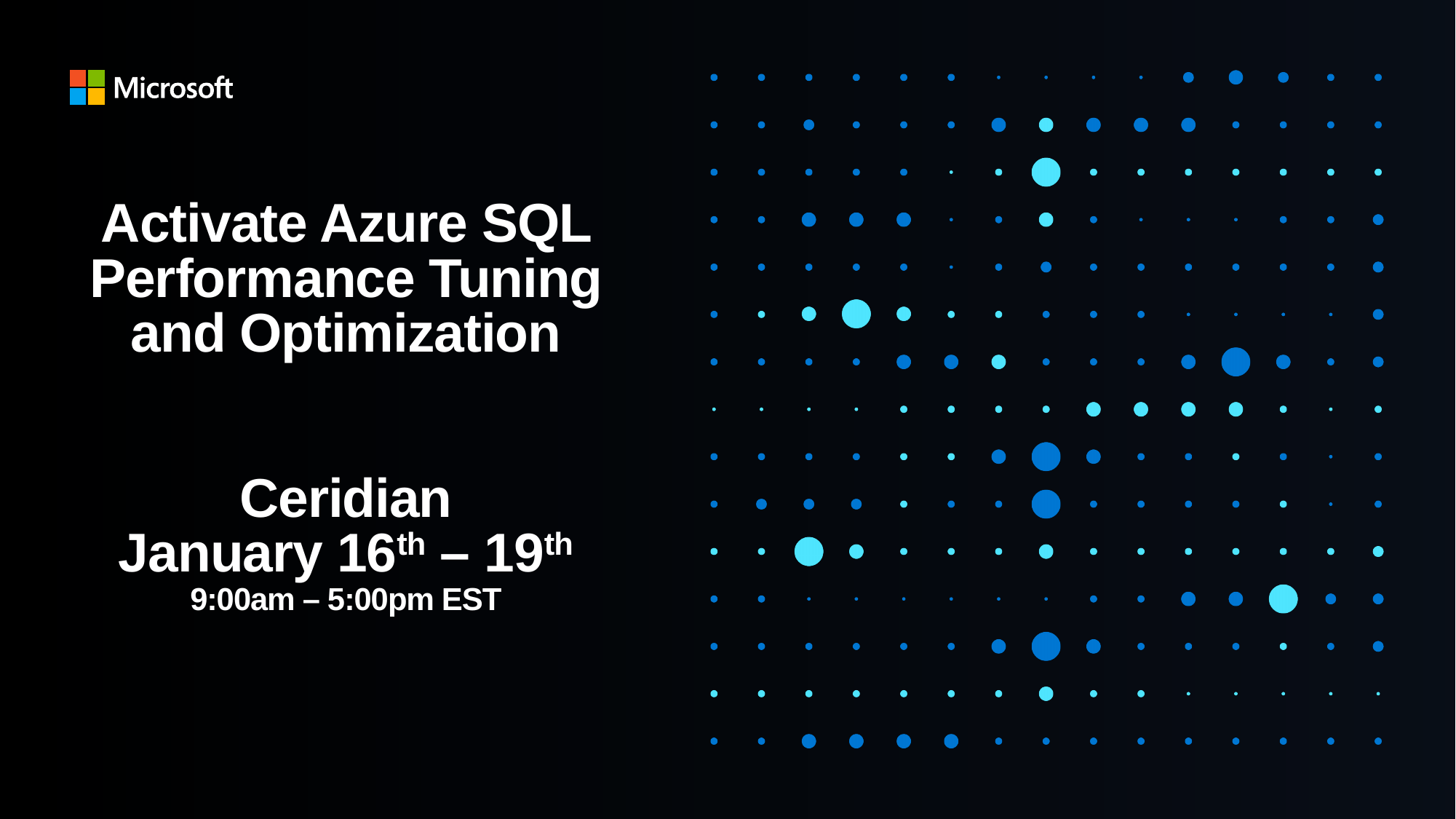

# Activate Azure SQL Performance Tuning and Optimization Ceridian January 16th – 19th 9:00am – 5:00pm EST